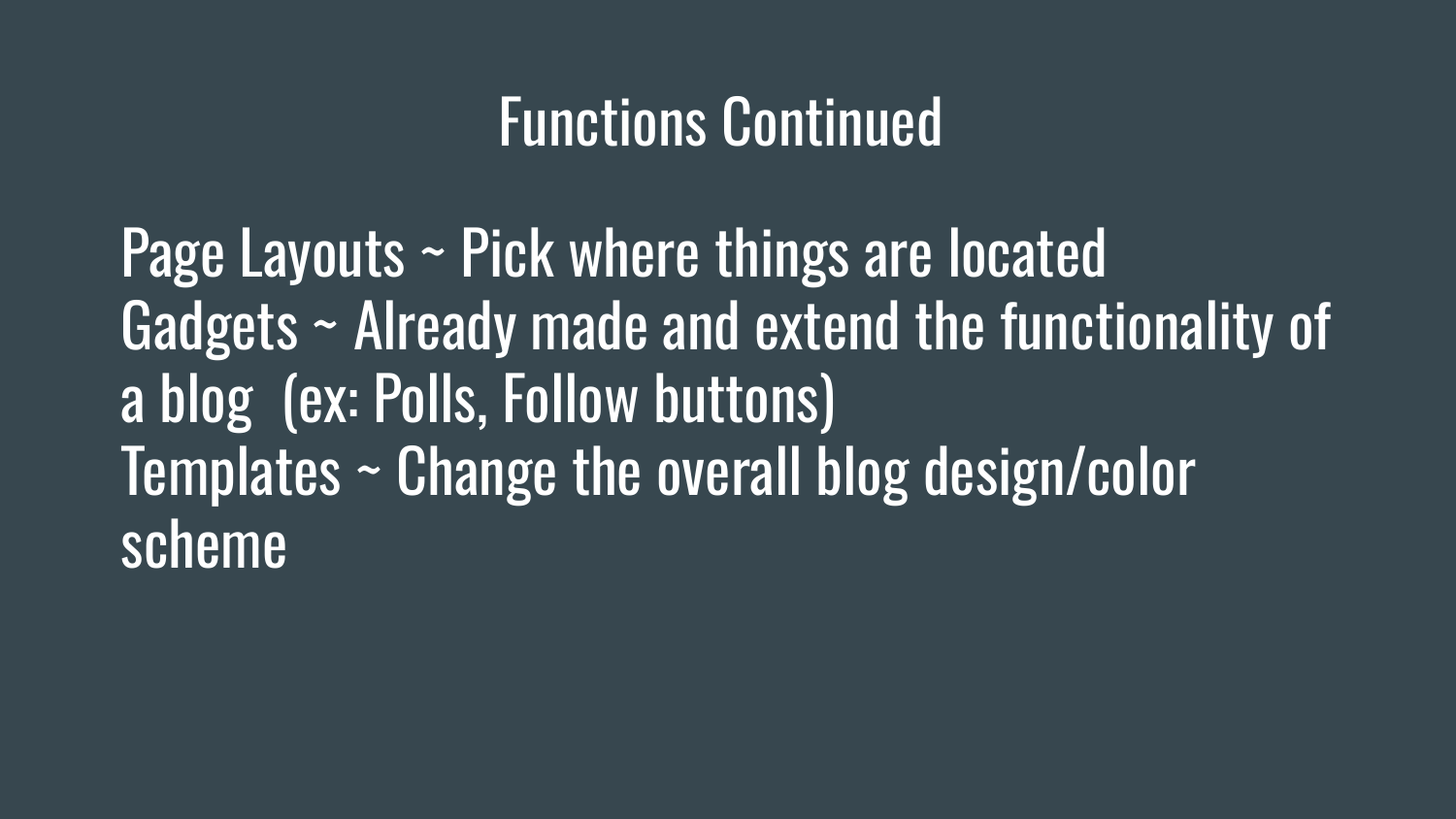

# Functions Continued
Page Layouts ~ Pick where things are located
Gadgets ~ Already made and extend the functionality of a blog  (ex: Polls, Follow buttons)
Templates ~ Change the overall blog design/color scheme